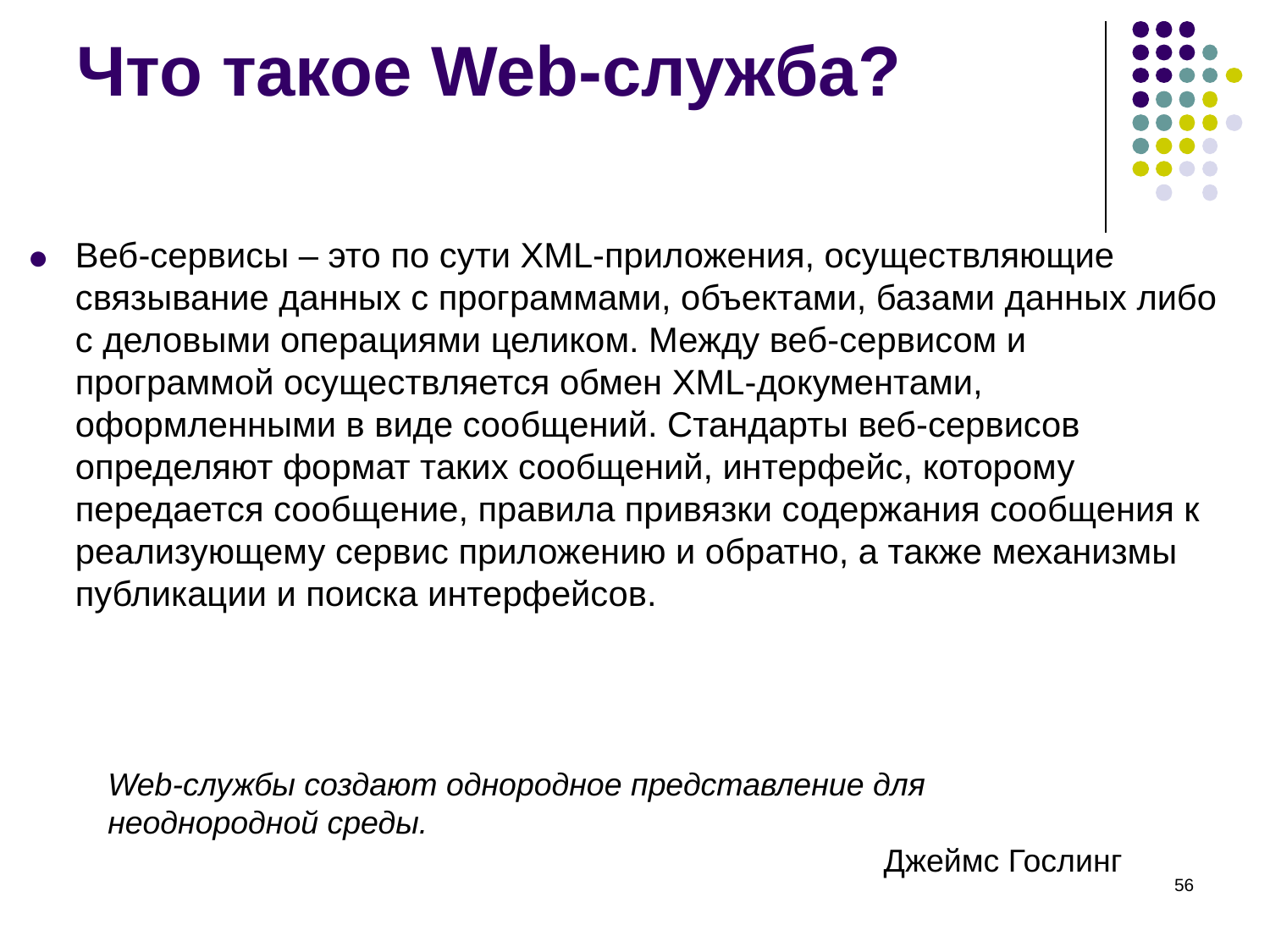

# Что такое Web-служба?
Веб-сервисы – это по сути XML-приложения, осуществляющие связывание данных с программами, объектами, базами данных либо с деловыми операциями целиком. Между веб-сервисом и программой осуществляется обмен XML-документами, оформленными в виде сообщений. Стандарты веб-сервисов определяют формат таких сообщений, интерфейс, которому передается сообщение, правила привязки содержания сообщения к реализующему сервис приложению и обратно, а также механизмы публикации и поиска интерфейсов.
Web-службы создают однородное представление для неоднородной среды.
Джеймс Гослинг
56